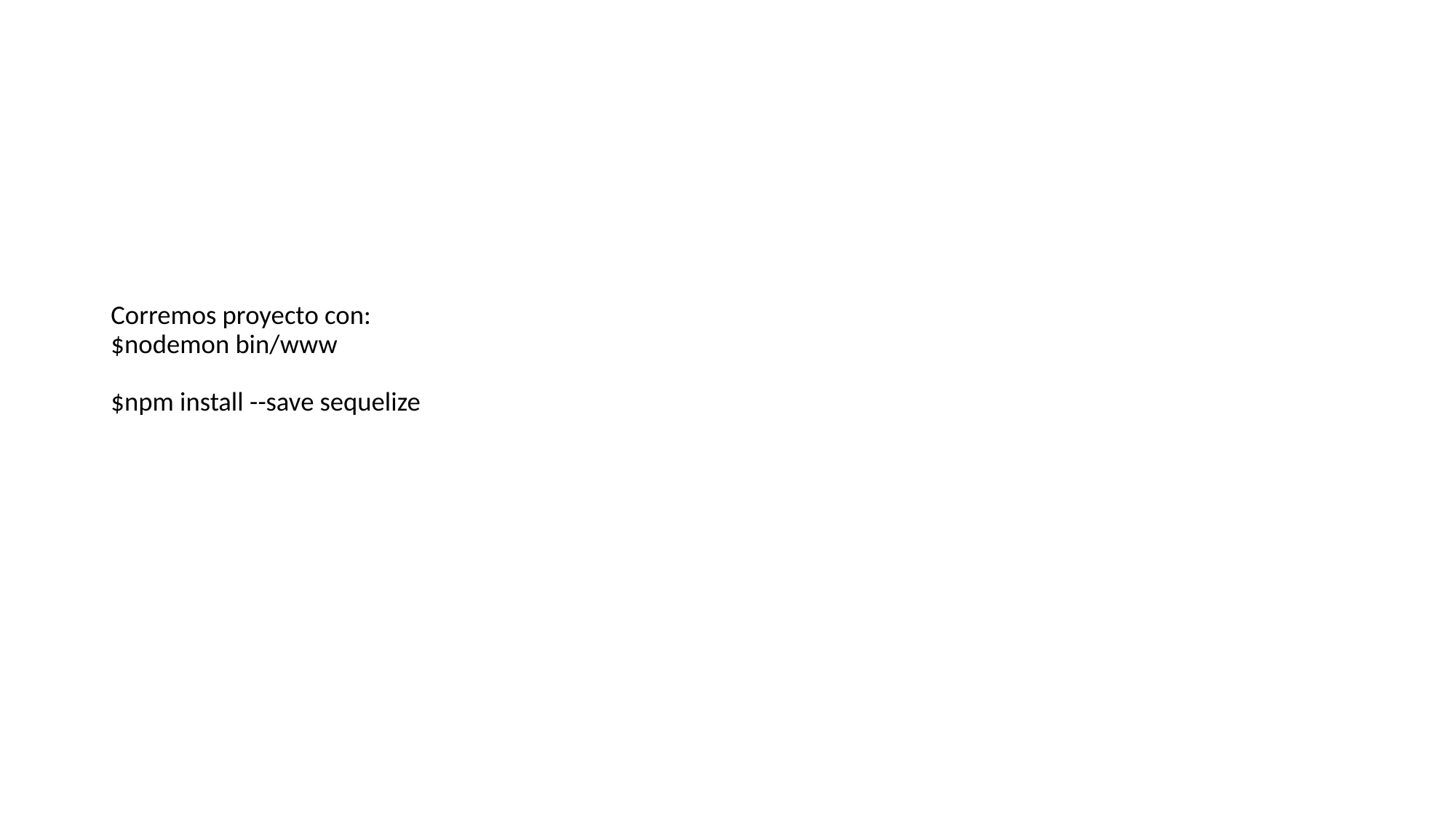

# Corremos proyecto con: $nodemon bin/www $npm install --save sequelize